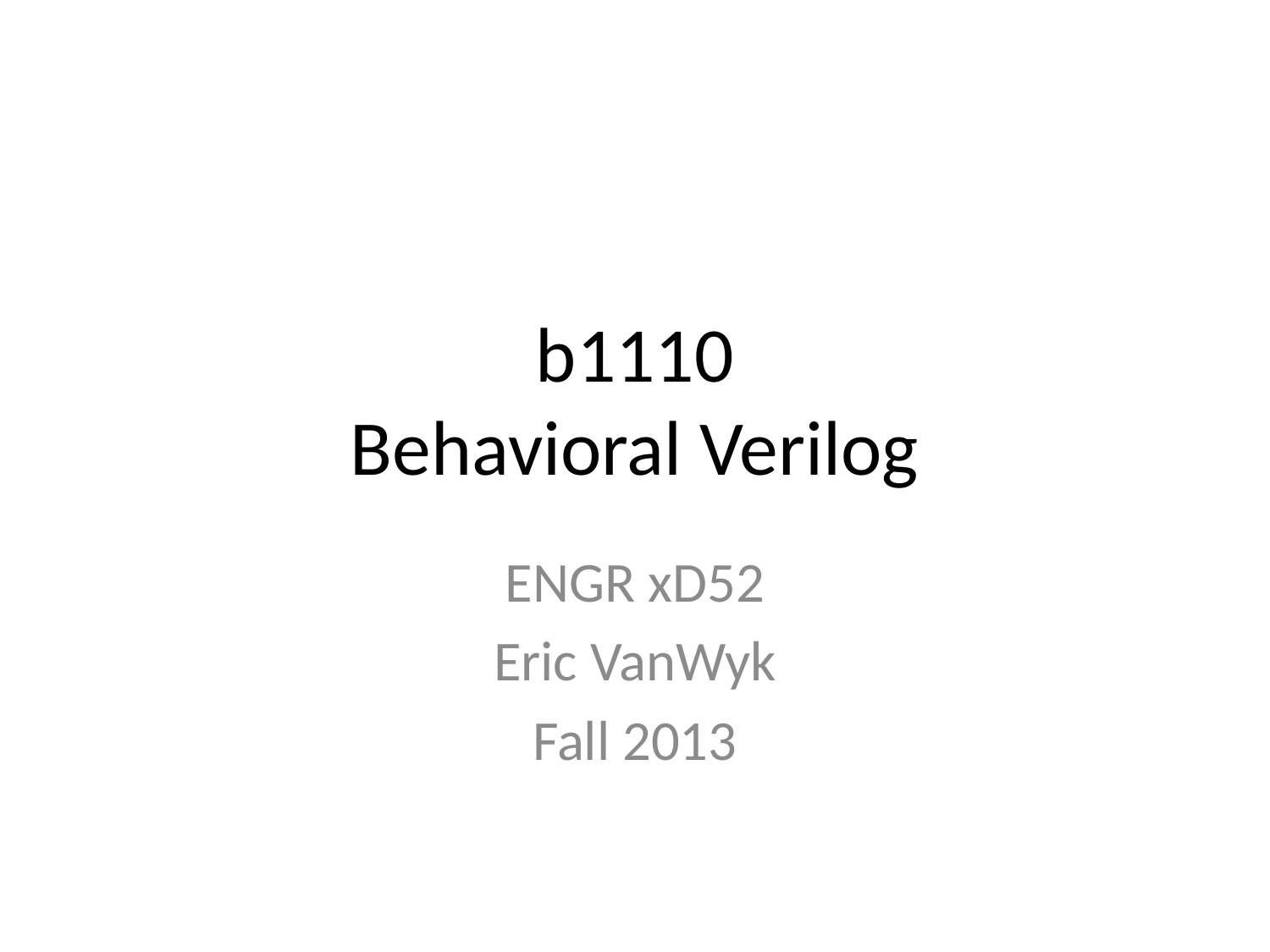

# b1110 Behavioral Verilog
ENGR xD52
Eric VanWyk
Fall 2013